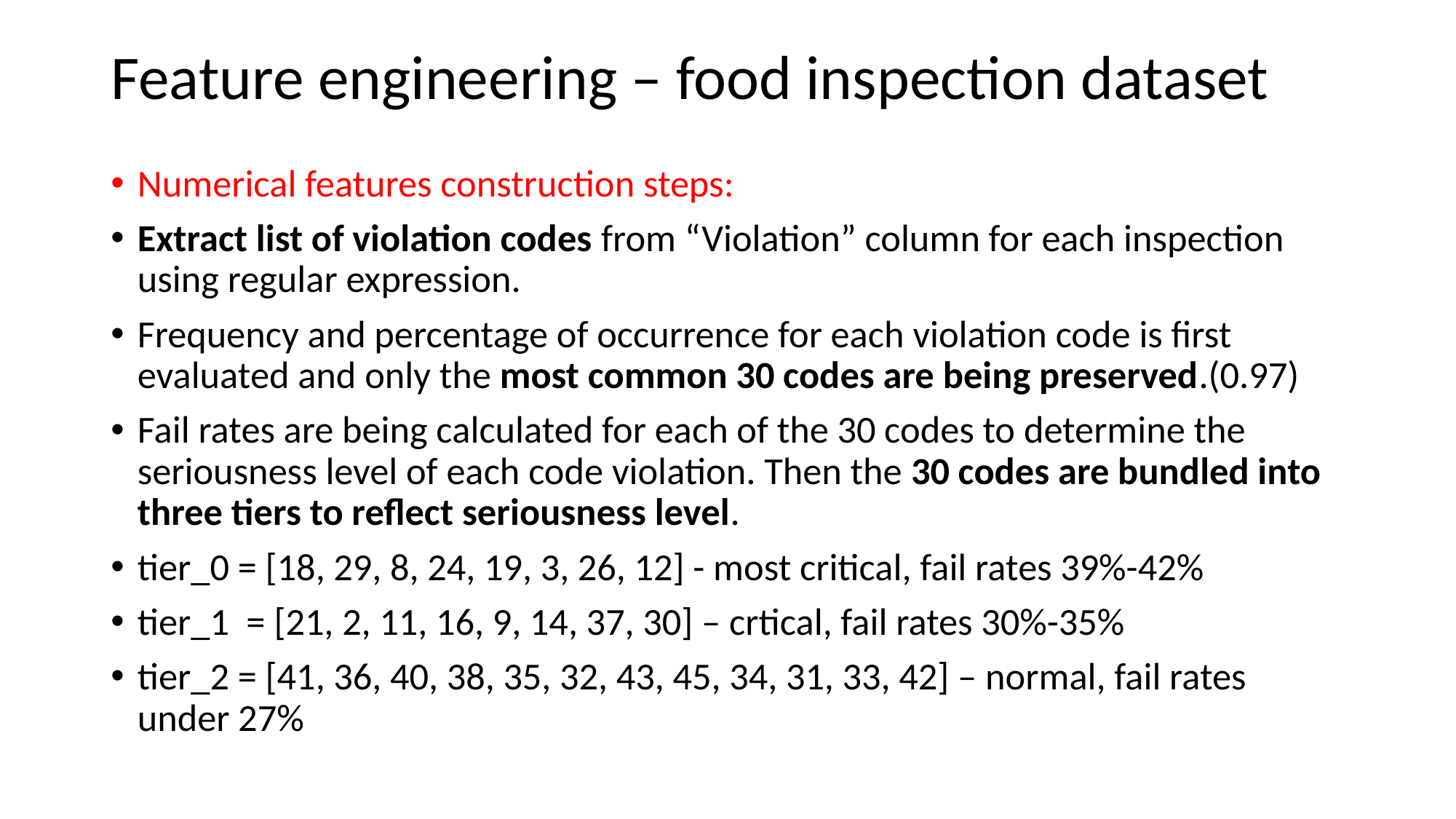

# Feature engineering – food inspection dataset
Numerical features construction steps:
Extract list of violation codes from “Violation” column for each inspection using regular expression.
Frequency and percentage of occurrence for each violation code is first evaluated and only the most common 30 codes are being preserved.(0.97)
Fail rates are being calculated for each of the 30 codes to determine the seriousness level of each code violation. Then the 30 codes are bundled into three tiers to reflect seriousness level.
tier_0 = [18, 29, 8, 24, 19, 3, 26, 12] - most critical, fail rates 39%-42%
tier_1  = [21, 2, 11, 16, 9, 14, 37, 30] – crtical, fail rates 30%-35%
tier_2 = [41, 36, 40, 38, 35, 32, 43, 45, 34, 31, 33, 42] – normal, fail rates under 27%